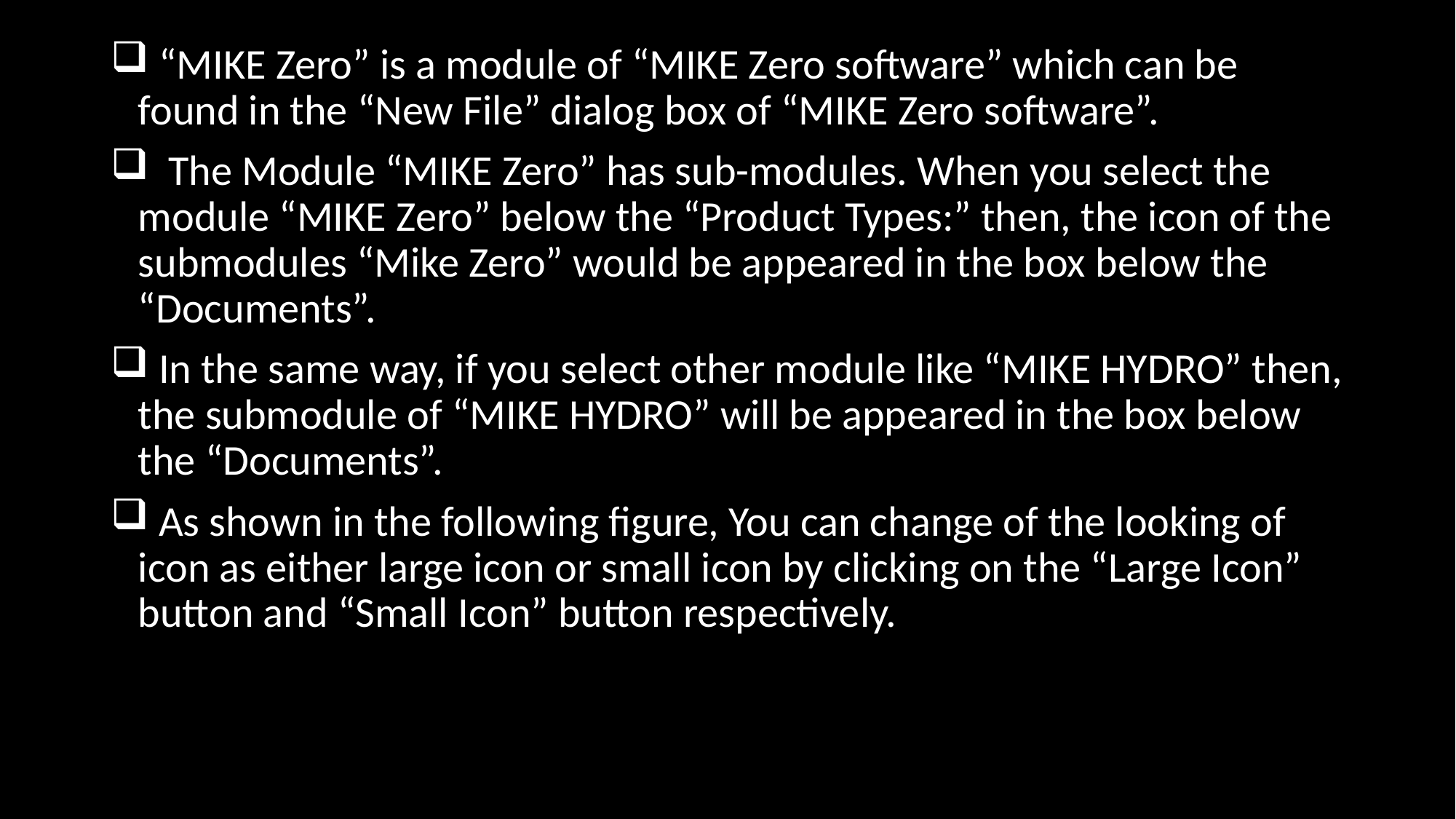

“MIKE Zero” is a module of “MIKE Zero software” which can be found in the “New File” dialog box of “MIKE Zero software”.
  The Module “MIKE Zero” has sub-modules. When you select the module “MIKE Zero” below the “Product Types:” then, the icon of the submodules “Mike Zero” would be appeared in the box below the  “Documents”.
 In the same way, if you select other module like “MIKE HYDRO” then, the submodule of “MIKE HYDRO” will be appeared in the box below the “Documents”.
 As shown in the following figure, You can change of the looking of icon as either large icon or small icon by clicking on the “Large Icon” button and “Small Icon” button respectively.